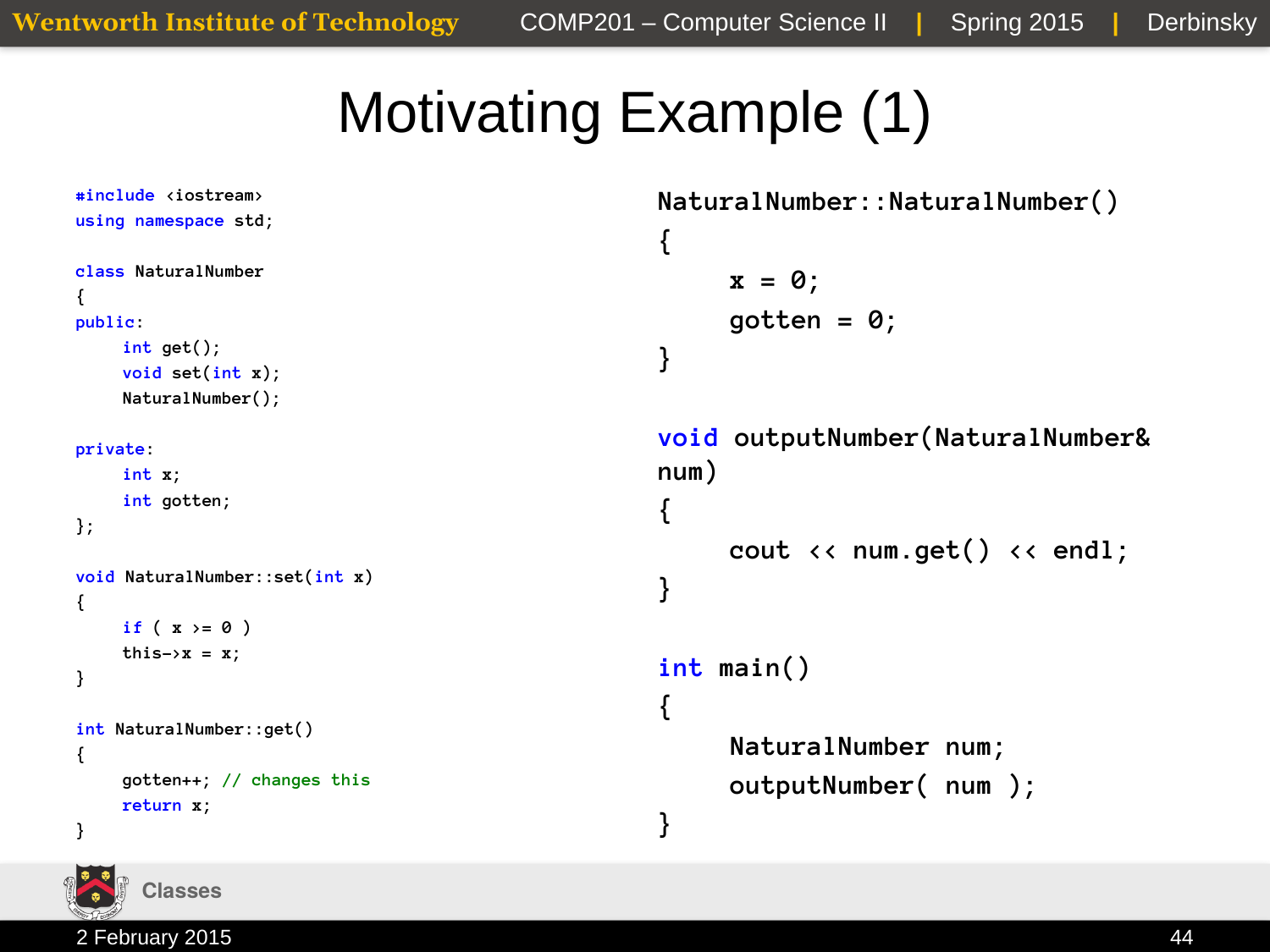

# Motivating Example (1)
#include <iostream>
using namespace std;

class NaturalNumber
{
public:
	int get();
	void set(int x);
	NaturalNumber();

private:
	int x;
	int gotten;
};

void NaturalNumber::set(int x)
{
	if ( x >= 0 )
		this->x = x;
}

int NaturalNumber::get()
{
	gotten++; // changes this
	return x;
}
NaturalNumber::NaturalNumber()
{
	x = 0;
	gotten = 0;
}

void outputNumber(NaturalNumber& num)
{
	cout << num.get() << endl;
}

int main()
{
	NaturalNumber num;
	outputNumber( num );
}
Classes
2 February 2015
44